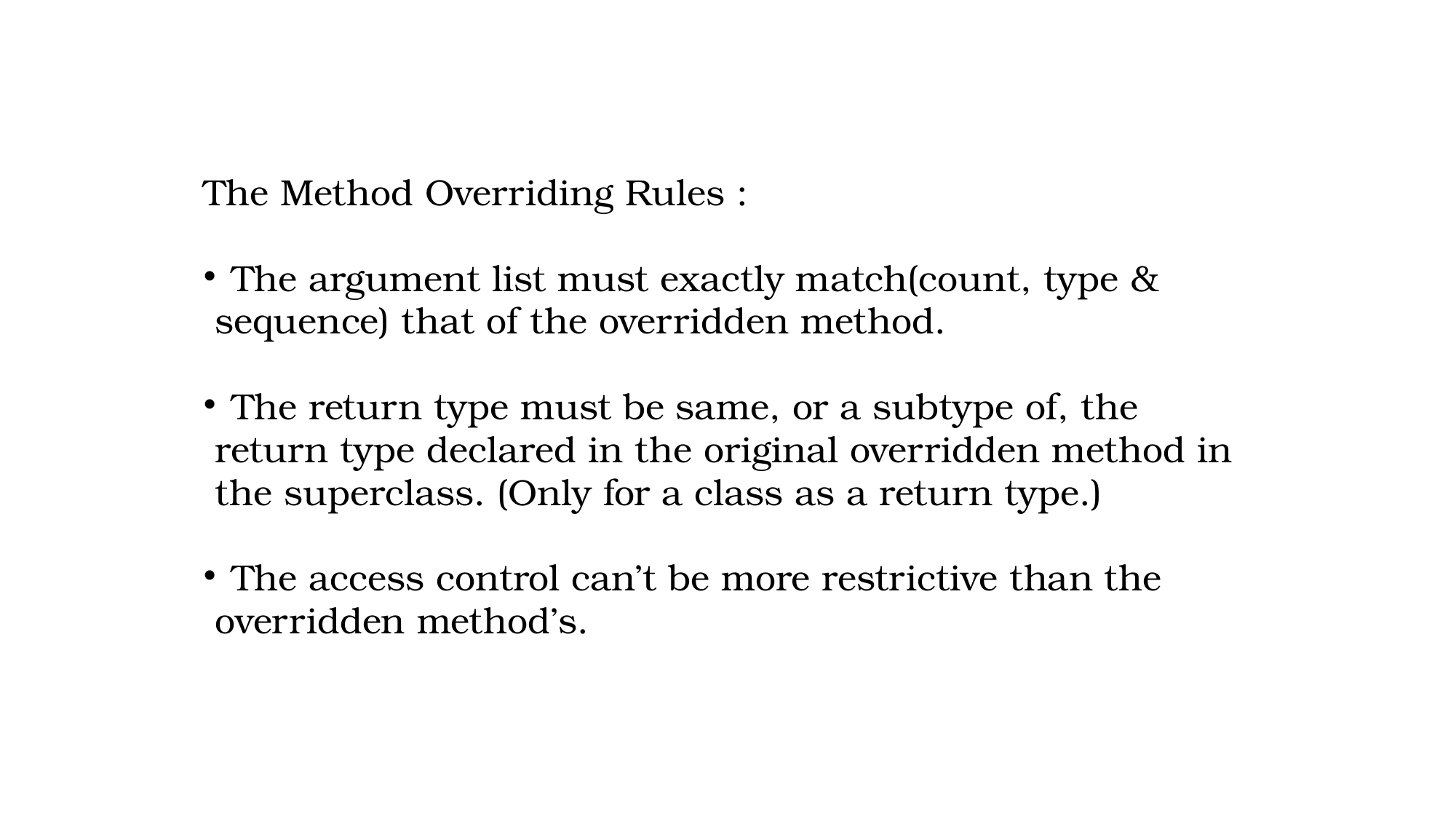

The Method Overriding Rules :

 The argument list must exactly match(count, type &
 sequence) that of the overridden method.

 The return type must be same, or a subtype of, the
 return type declared in the original overridden method in
 the superclass. (Only for a class as a return type.)

 The access control can’t be more restrictive than the
 overridden method’s.